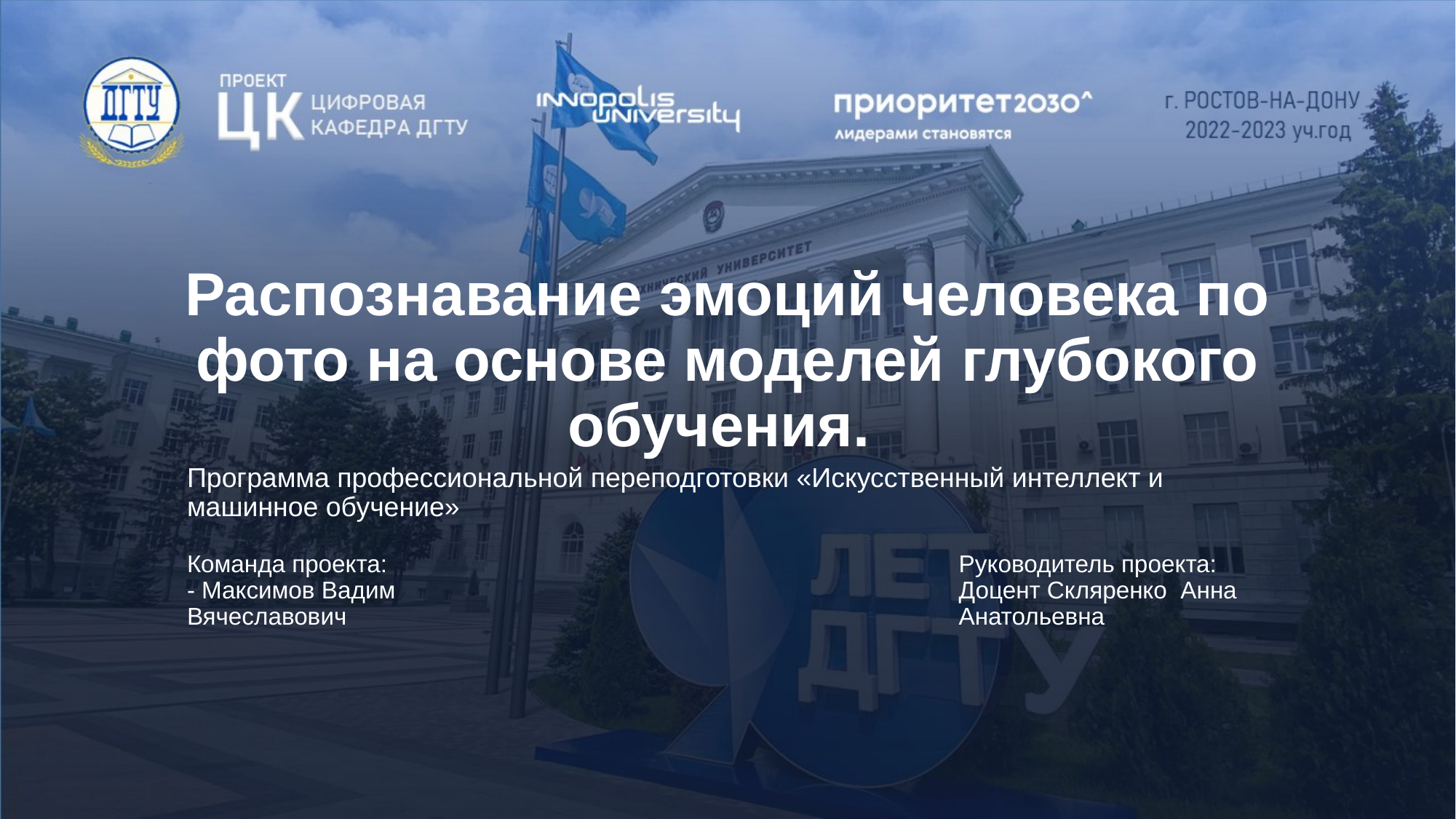

Распознавание эмоций человека по фото на основе моделей глубокого обучения.
Программа профессиональной переподготовки «Искусственный интеллект и машинное обучение»
Руководитель проекта:
Доцент Скляренко  Анна Анатольевна
Команда проекта:
- Максимов Вадим Вячеславович